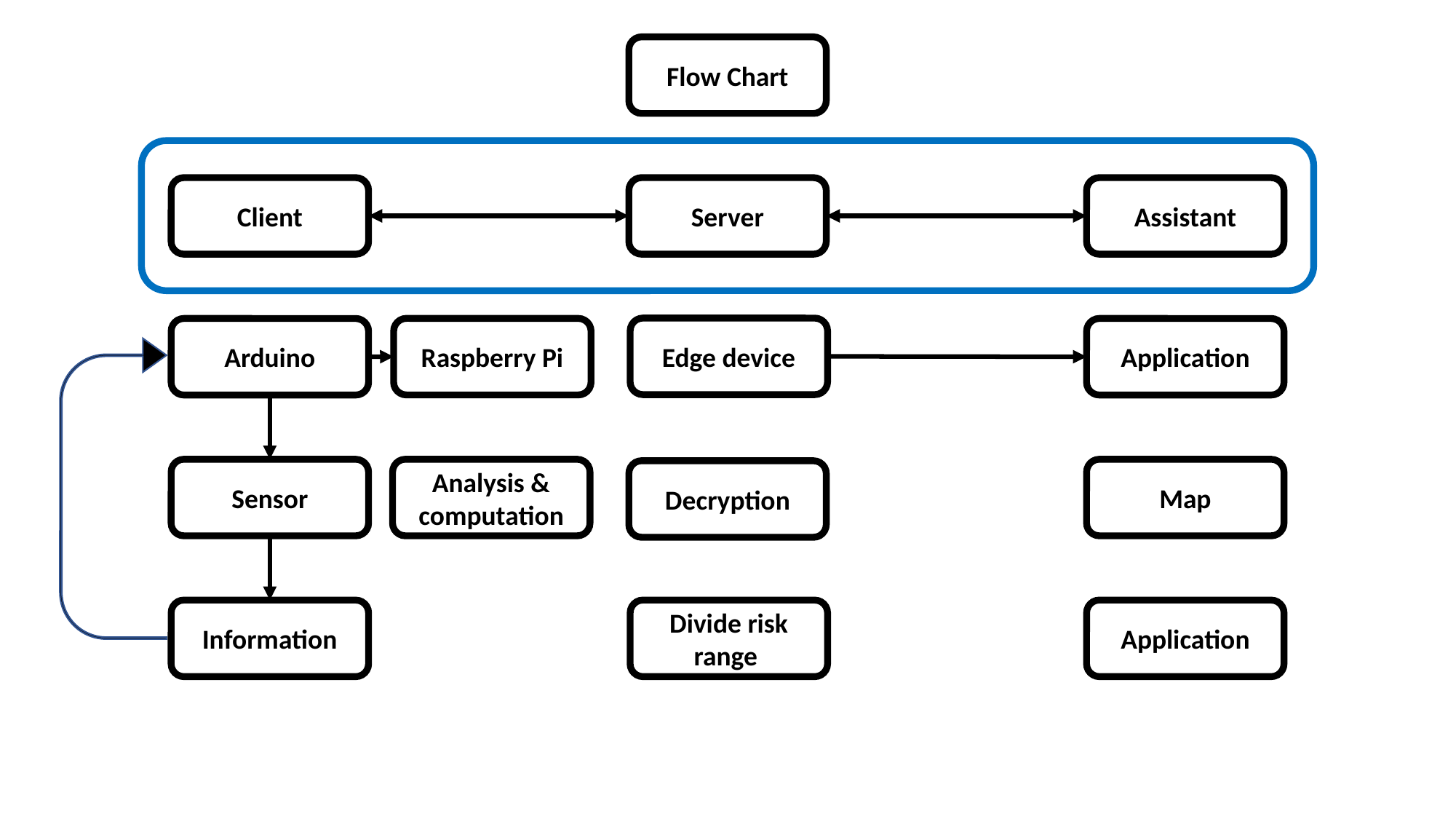

Flow Chart

Client
Server
Assistant
Edge device
Raspberry Pi
Arduino
Application

Sensor
Analysis & computation
Map
Decryption
Information
Divide risk range
Application